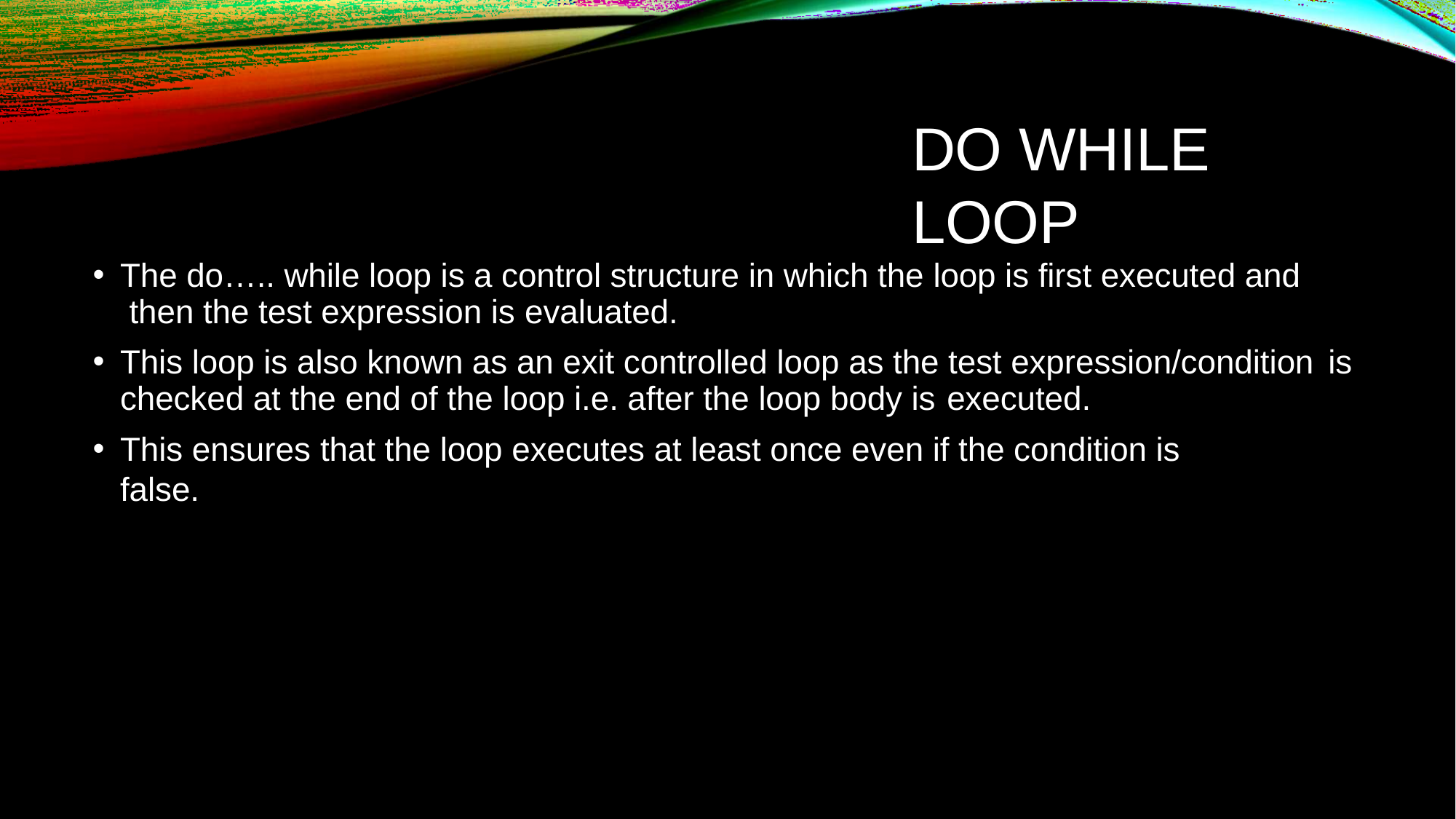

# DO WHILE LOOP
The do….. while loop is a control structure in which the loop is first executed and  then the test expression is evaluated.
This loop is also known as an exit controlled loop as the test expression/condition is
checked at the end of the loop i.e. after the loop body is executed.
This ensures that the loop executes at least once even if the condition is false.